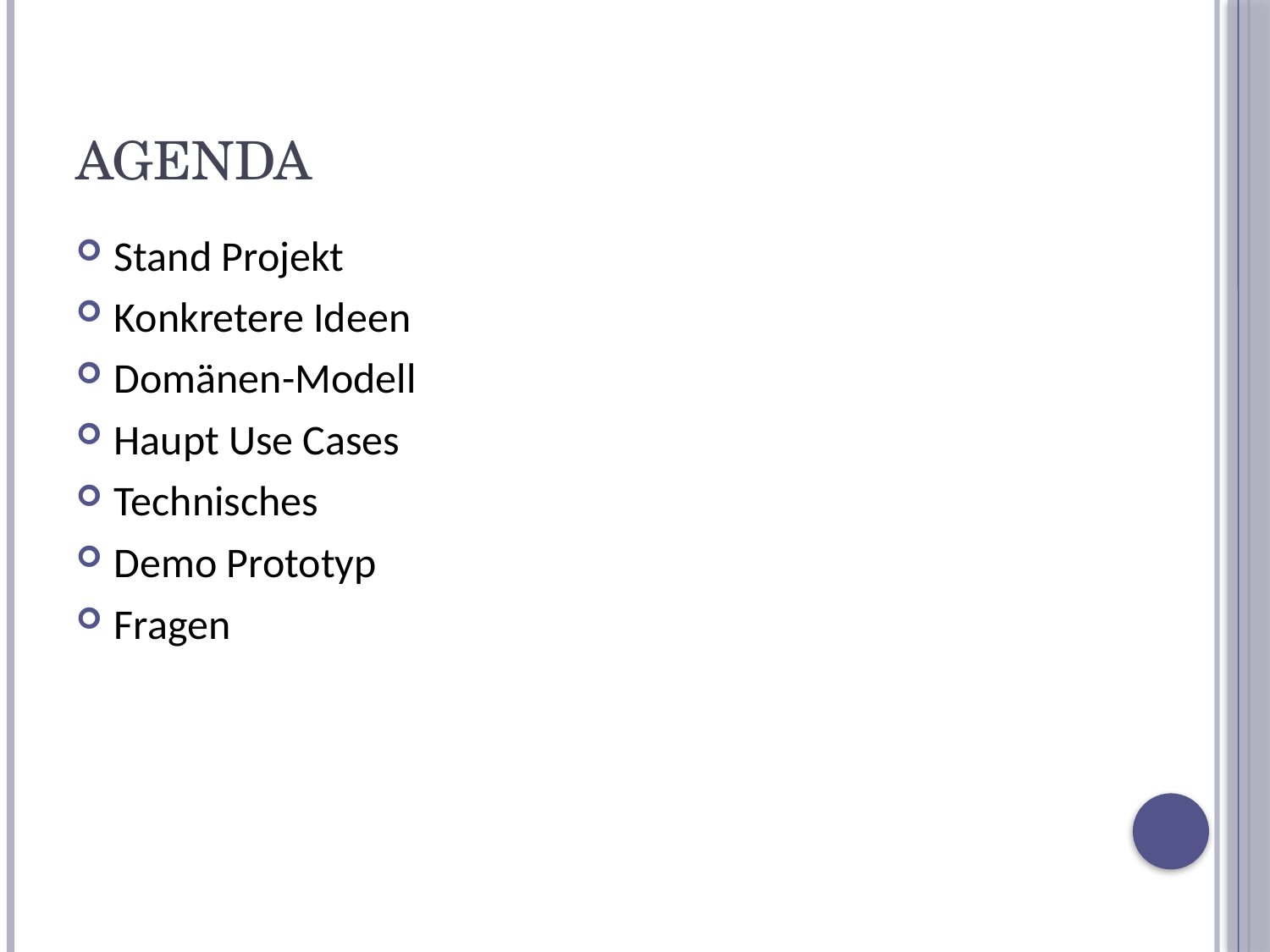

# Agenda
Stand Projekt
Konkretere Ideen
Domänen-Modell
Haupt Use Cases
Technisches
Demo Prototyp
Fragen